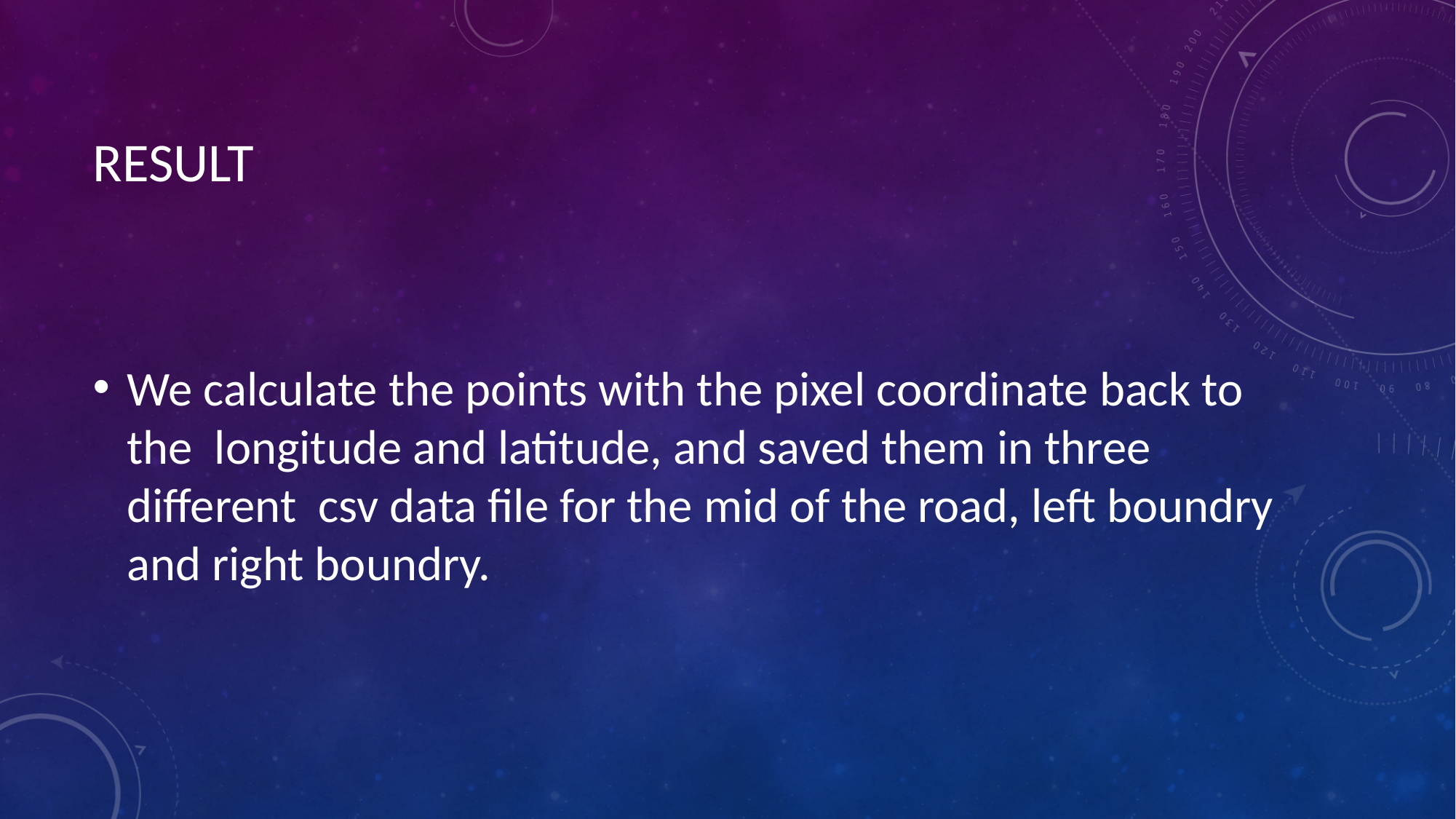

# Result
We calculate the points with the pixel coordinate back to the  longitude and latitude, and saved them in three different  csv data file for the mid of the road, left boundry and right boundry.